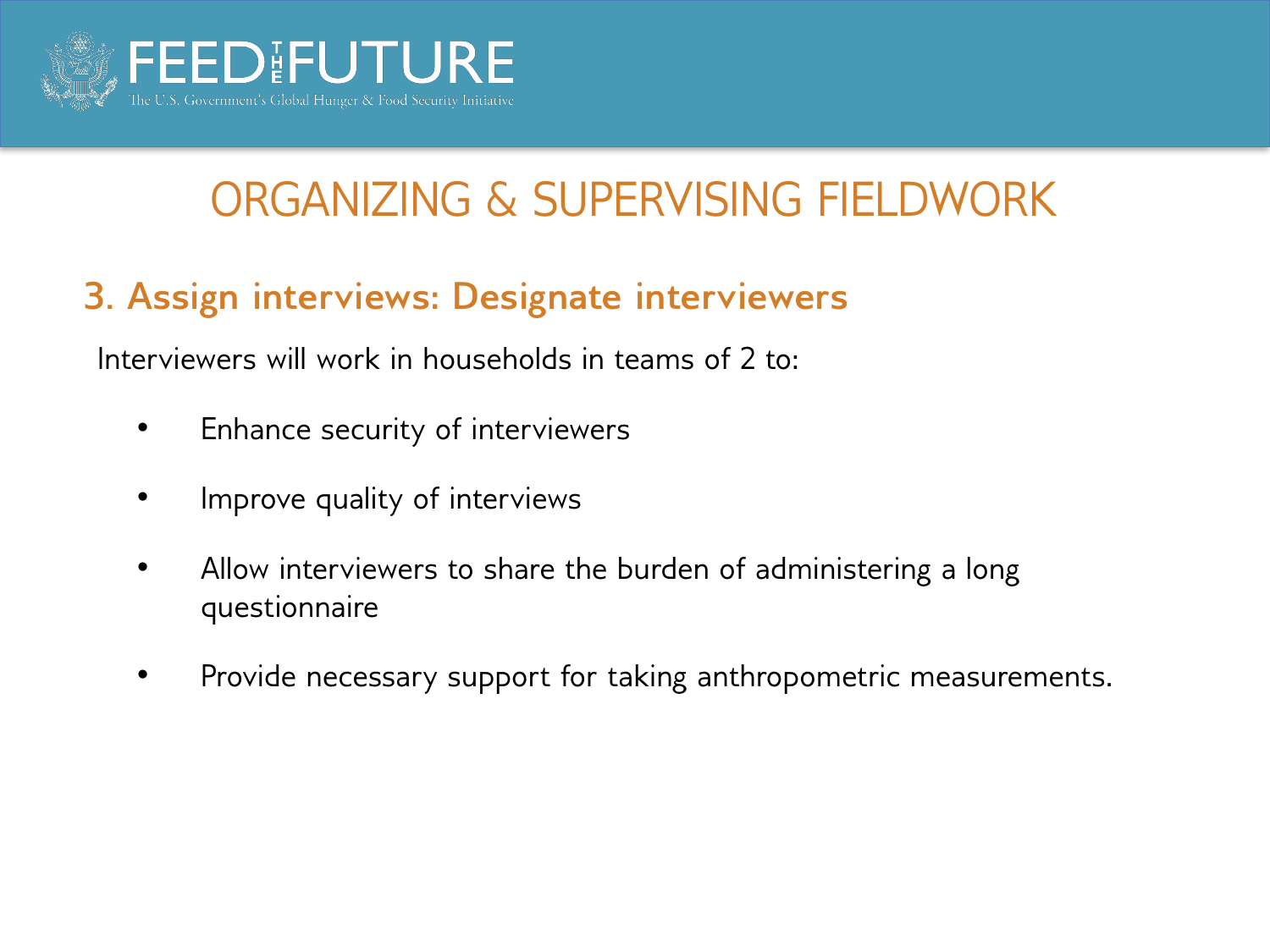

# Organizing & supervising fieldwork
3. Assign interviews: Designate interviewers
Interviewers will work in households in teams of 2 to:
Enhance security of interviewers
Improve quality of interviews
Allow interviewers to share the burden of administering a long questionnaire
Provide necessary support for taking anthropometric measurements.